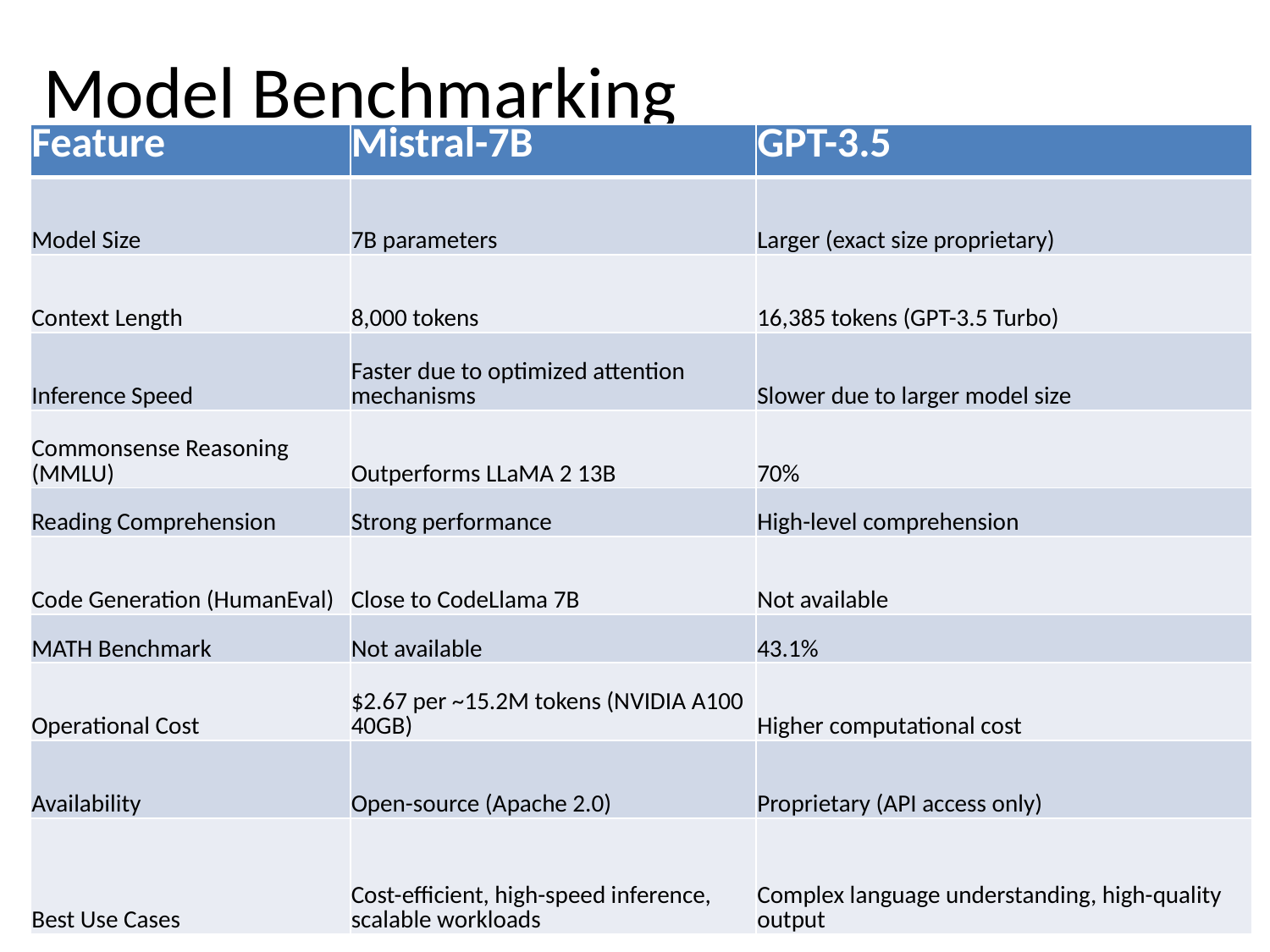

# Model Benchmarking
| Feature | Mistral-7B | GPT-3.5 |
| --- | --- | --- |
| Model Size | 7B parameters | Larger (exact size proprietary) |
| Context Length | 8,000 tokens | 16,385 tokens (GPT-3.5 Turbo) |
| Inference Speed | Faster due to optimized attention mechanisms | Slower due to larger model size |
| Commonsense Reasoning (MMLU) | Outperforms LLaMA 2 13B | 70% |
| Reading Comprehension | Strong performance | High-level comprehension |
| Code Generation (HumanEval) | Close to CodeLlama 7B | Not available |
| MATH Benchmark | Not available | 43.1% |
| Operational Cost | $2.67 per ~15.2M tokens (NVIDIA A100 40GB) | Higher computational cost |
| Availability | Open-source (Apache 2.0) | Proprietary (API access only) |
| Best Use Cases | Cost-efficient, high-speed inference, scalable workloads | Complex language understanding, high-quality output |